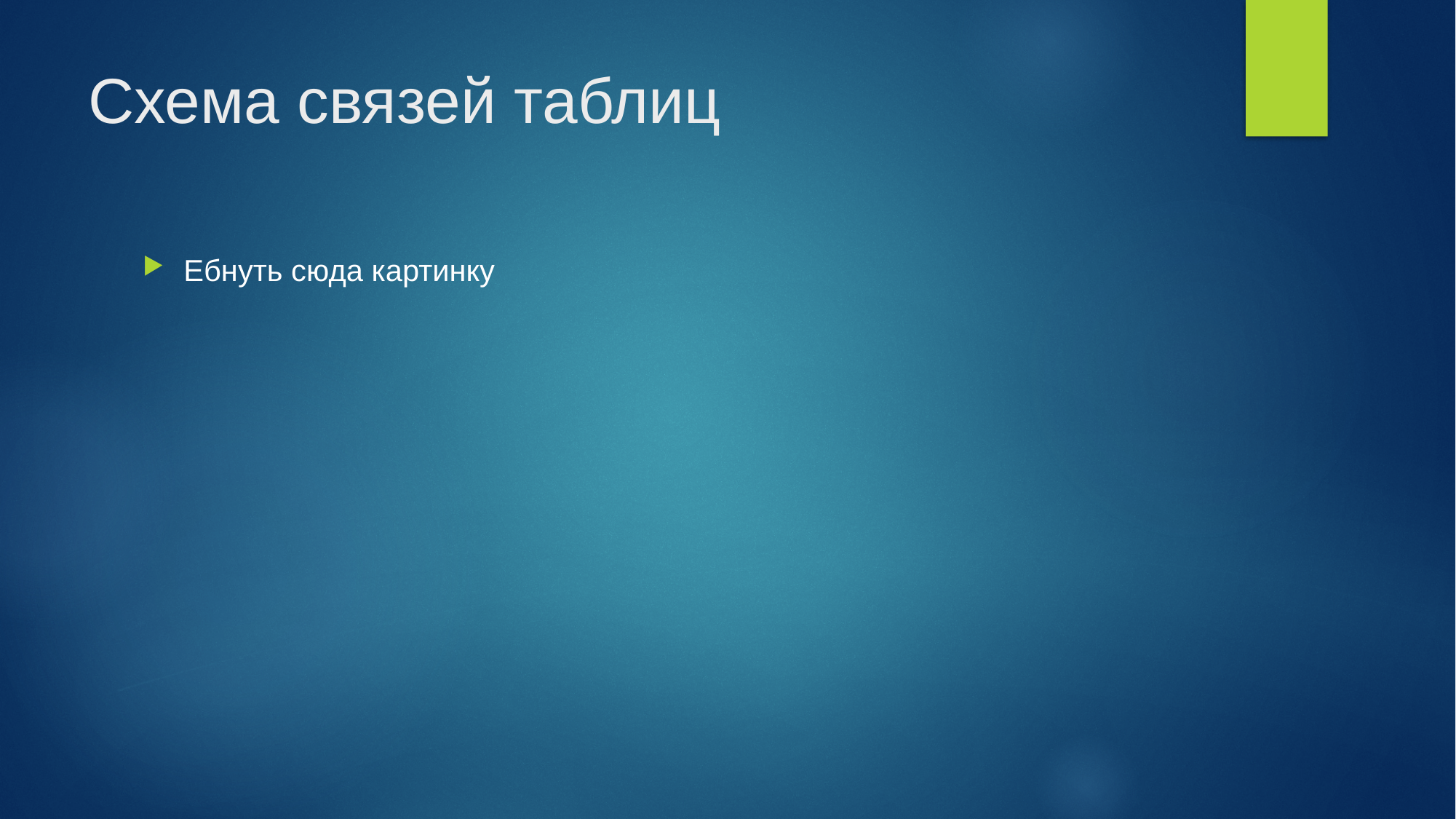

# Схема связей таблиц
Ебнуть сюда картинку